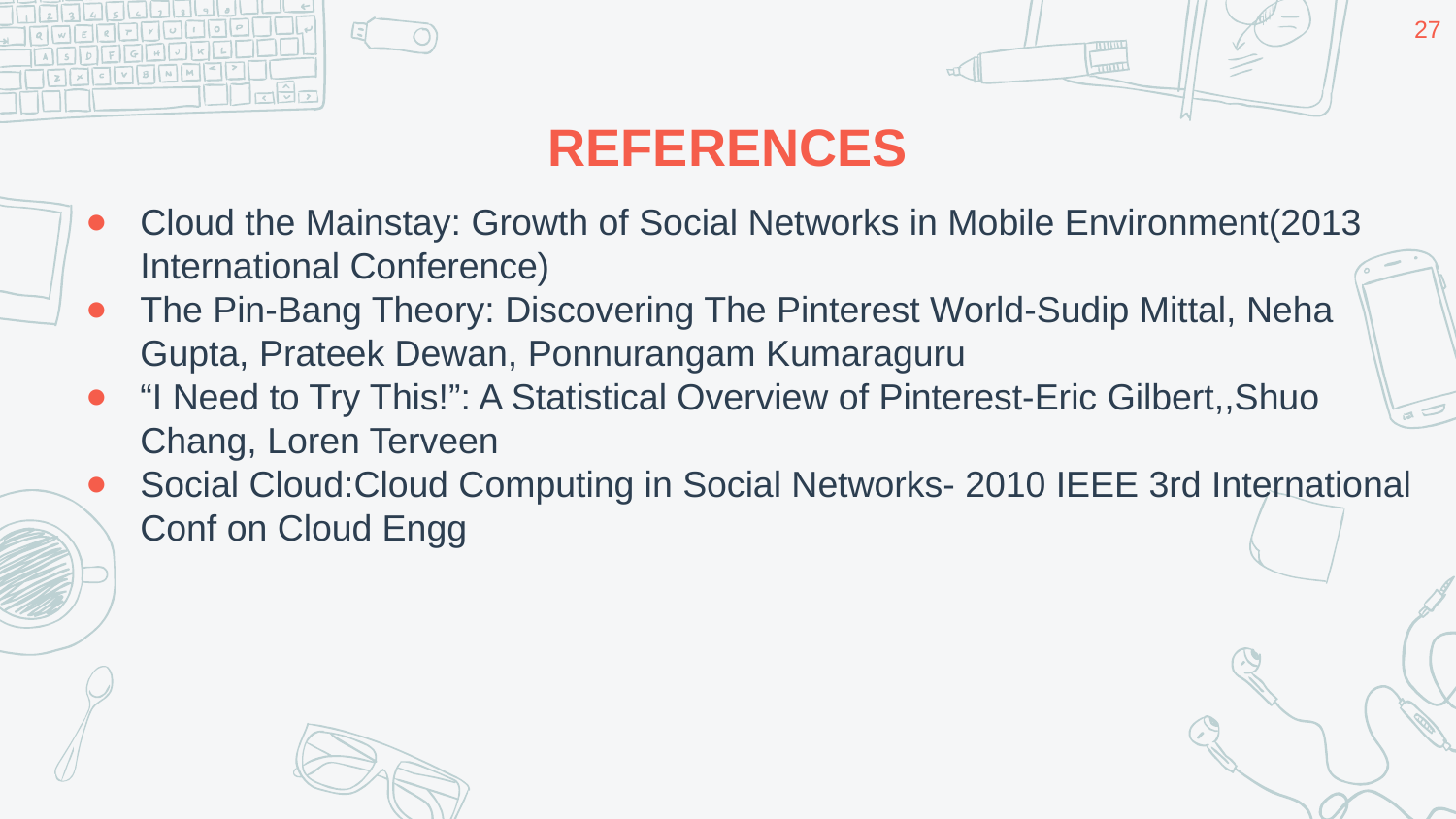

27

Cloud the Mainstay: Growth of Social Networks in Mobile Environment(2013 International Conference)
The Pin-Bang Theory: Discovering The Pinterest World-Sudip Mittal, Neha Gupta, Prateek Dewan, Ponnurangam Kumaraguru
“I Need to Try This!”: A Statistical Overview of Pinterest-Eric Gilbert,,Shuo Chang, Loren Terveen
Social Cloud:Cloud Computing in Social Networks- 2010 IEEE 3rd International Conf on Cloud Engg

# REFERENCES